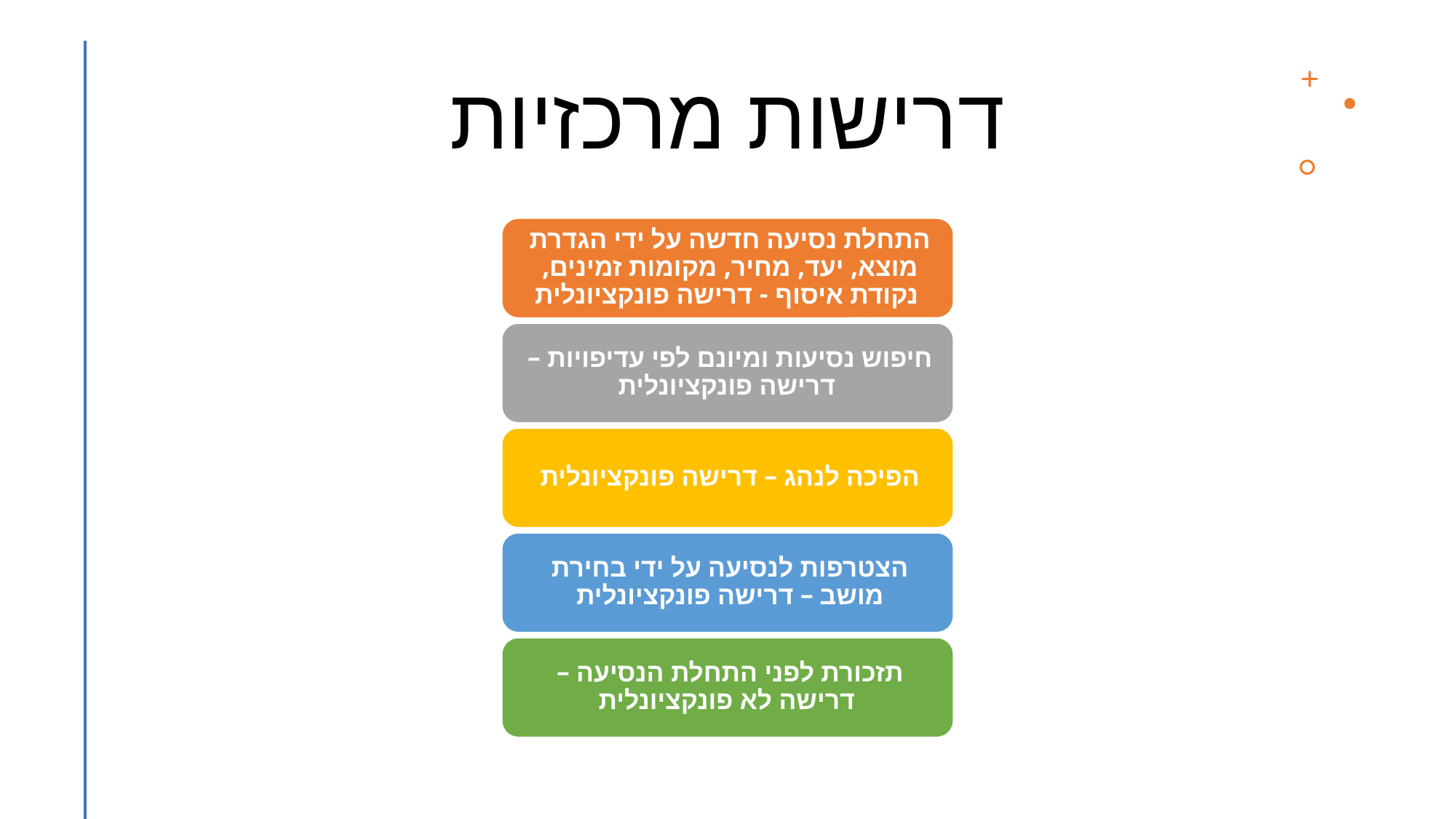

# דרישות מרכזיות

התחלת נסיעה חדשה על ידי הגדרת מוצא, יעד, מחיר, מקומות זמינים, נקודת איסוף - דרישה פונקציונלית
חיפוש נסיעות ומיונם לפי עדיפויות – דרישה פונקציונלית
הפיכה לנהג – דרישה פונקציונלית
הצטרפות לנסיעה על ידי בחירת מושב – דרישה פונקציונלית
תזכורת לפני התחלת הנסיעה – דרישה לא פונקציונלית